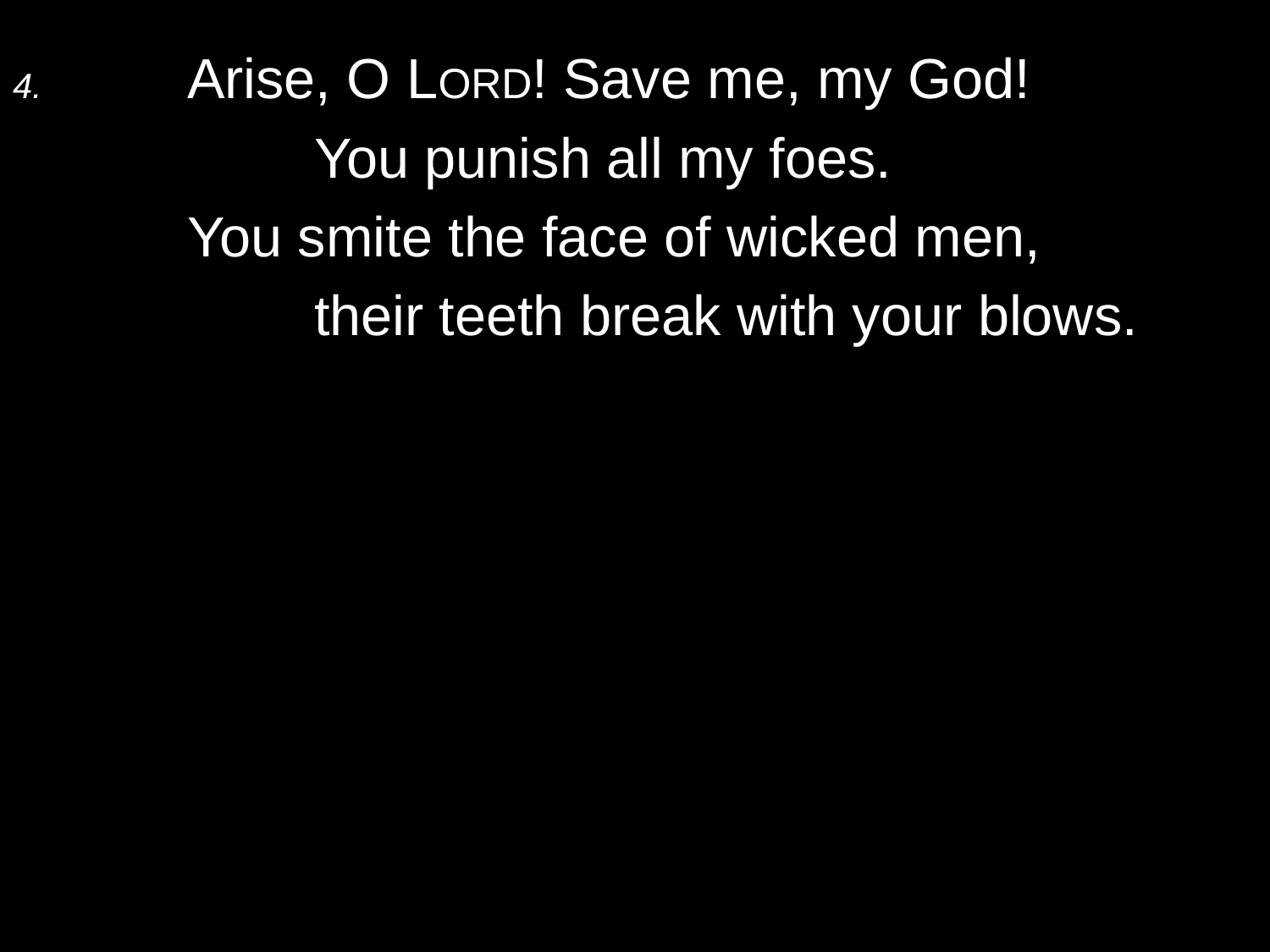

4.	Arise, O Lord! Save me, my God!
		You punish all my foes.
	You smite the face of wicked men,
		their teeth break with your blows.